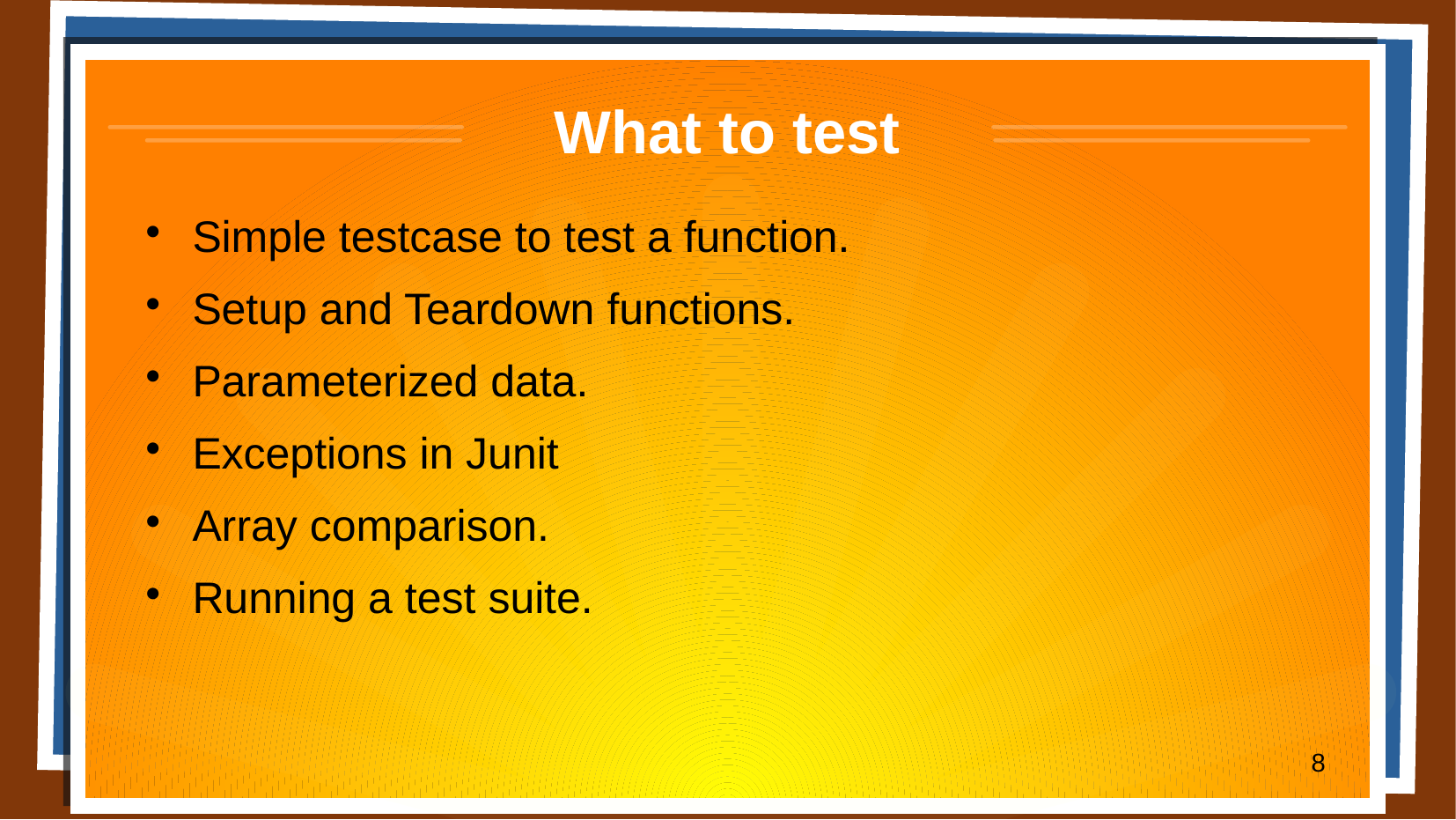

# What to test
Simple testcase to test a function.
Setup and Teardown functions.
Parameterized data.
Exceptions in Junit
Array comparison.
Running a test suite.
8